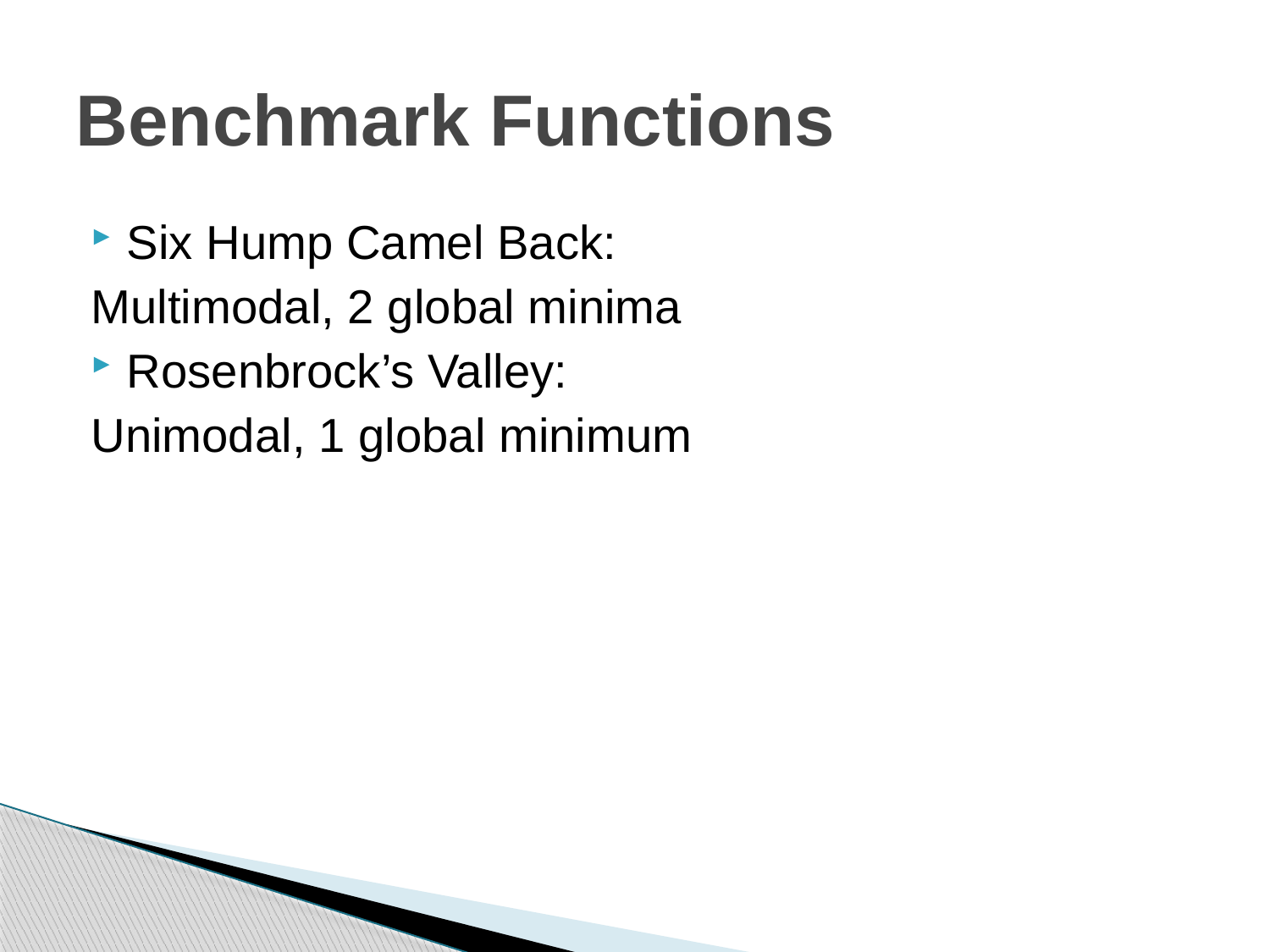

# Benchmark Functions
Six Hump Camel Back:
Multimodal, 2 global minima
Rosenbrock’s Valley:
Unimodal, 1 global minimum